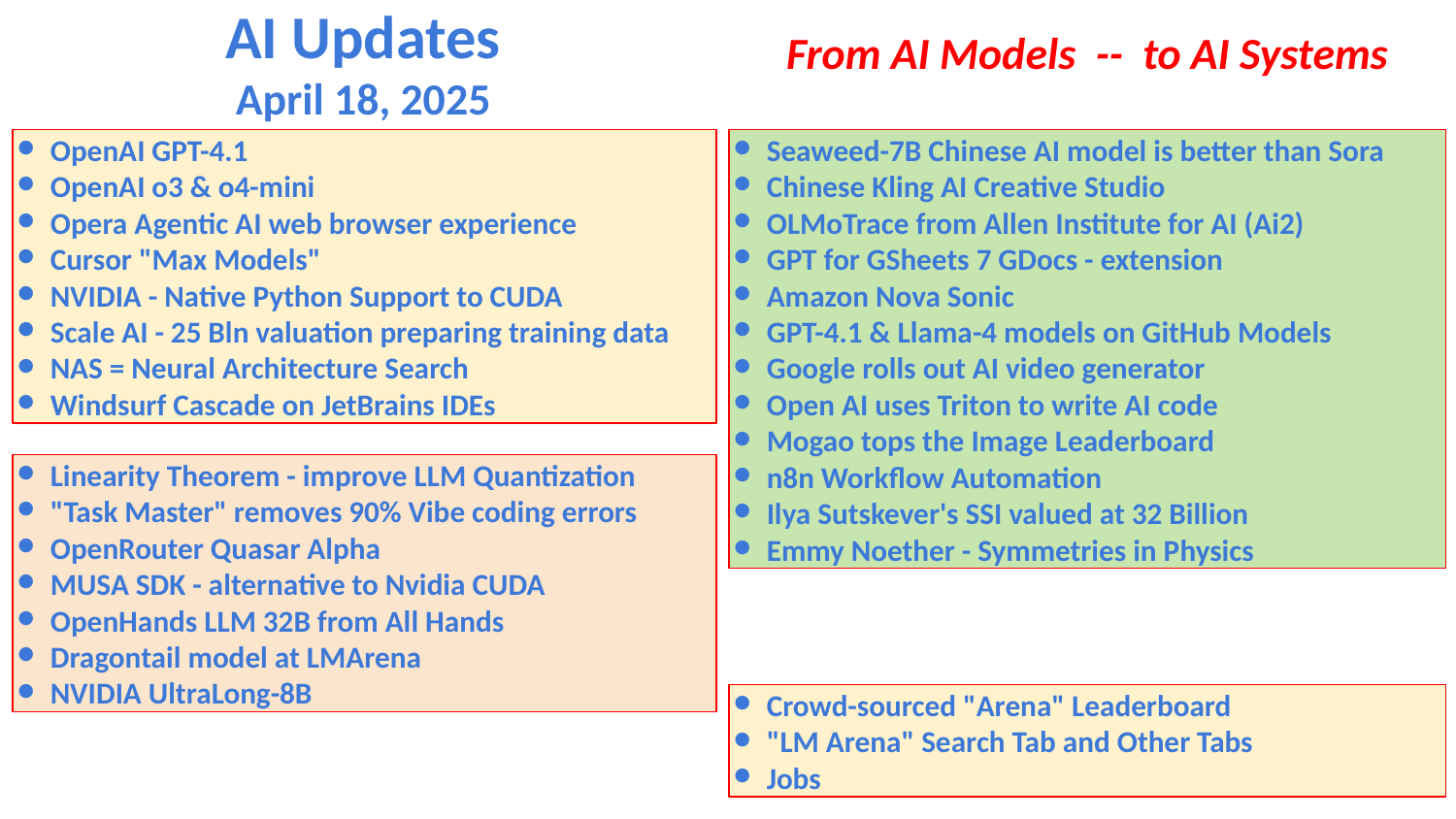

AI Updates
April 18, 2025
From AI Models  --  to AI Systems
OpenAI GPT-4.1
OpenAI o3 & o4-mini
Opera Agentic AI web browser experience
Cursor "Max Models"
NVIDIA - Native Python Support to CUDA
Scale AI - 25 Bln valuation preparing training data
NAS = Neural Architecture Search
Windsurf Cascade on JetBrains IDEs
Seaweed-7B Chinese AI model is better than Sora
Chinese Kling AI Creative Studio
OLMoTrace from Allen Institute for AI (Ai2)
GPT for GSheets 7 GDocs - extension
Amazon Nova Sonic
GPT-4.1 & Llama-4 models on GitHub Models
Google rolls out AI video generator
Open AI uses Triton to write AI code
Mogao tops the Image Leaderboard
n8n Workflow Automation
Ilya Sutskever's SSI valued at 32 Billion
Emmy Noether - Symmetries in Physics
Linearity Theorem - improve LLM Quantization
"Task Master" removes 90% Vibe coding errors
OpenRouter Quasar Alpha
MUSA SDK - alternative to Nvidia CUDA
OpenHands LLM 32B from All Hands
Dragontail model at LMArena
NVIDIA UltraLong-8B
Crowd-sourced "Arena" Leaderboard
"LM Arena" Search Tab and Other Tabs
Jobs